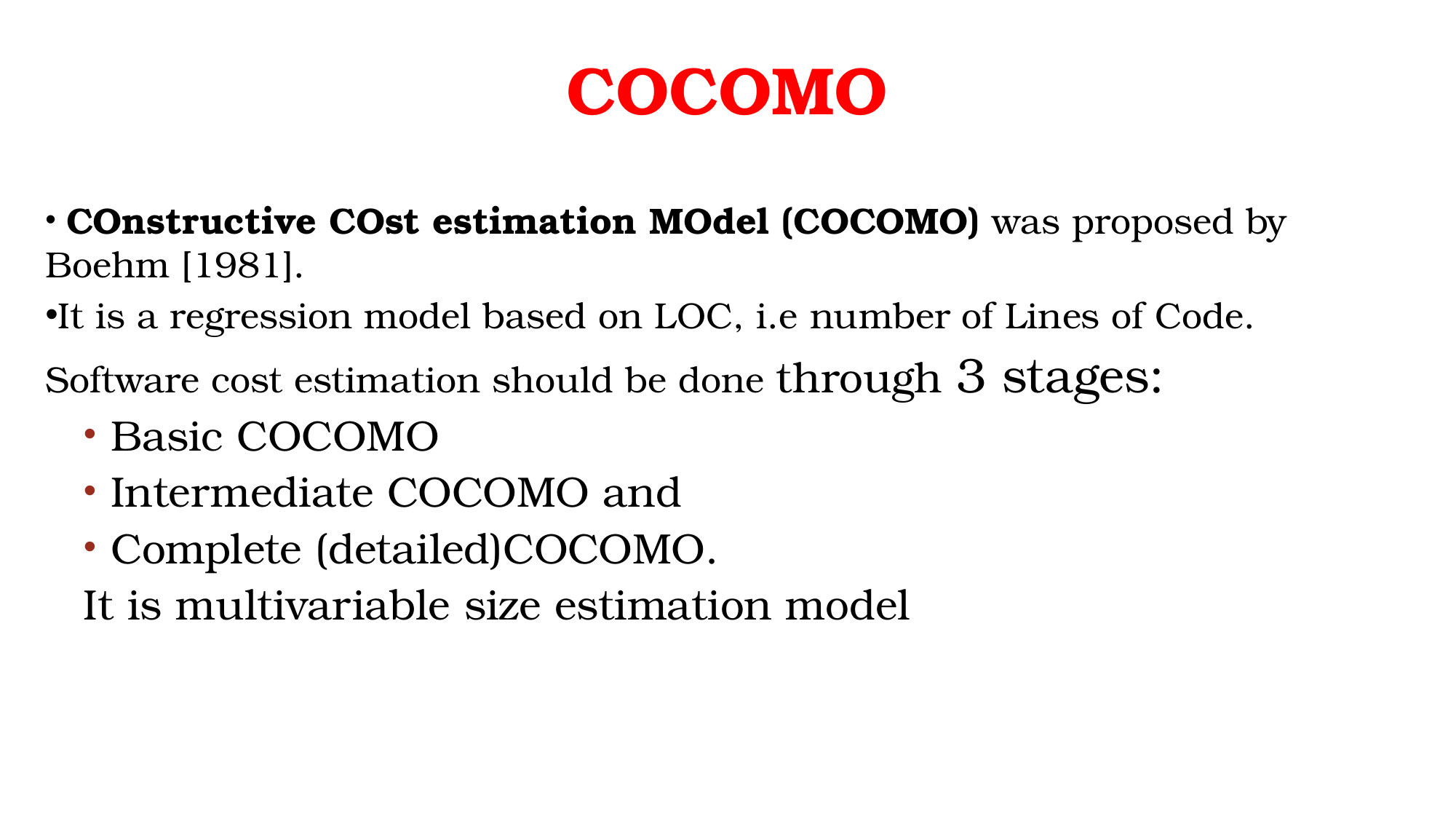

# COCOMO
 COnstructive COst estimation MOdel (COCOMO) was proposed by Boehm [1981].
It is a regression model based on LOC, i.e number of Lines of Code.
Software cost estimation should be done through 3 stages:
Basic COCOMO
Intermediate COCOMO and
Complete (detailed)COCOMO.
It is multivariable size estimation model